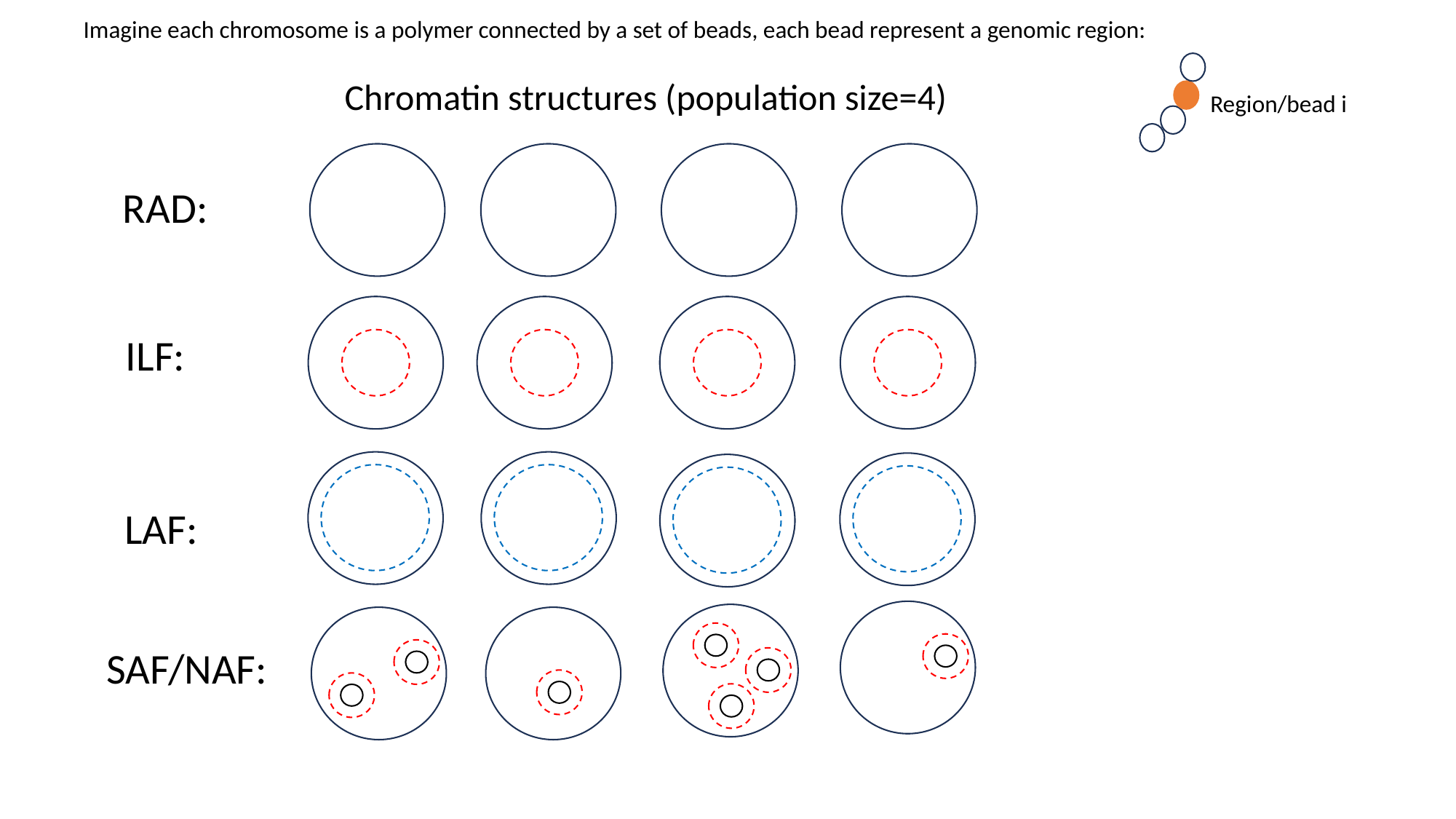

Imagine each chromosome is a polymer connected by a set of beads, each bead represent a genomic region:

Chromatin structures (population size=4)

Region/bead i

RAD:

ILF:

LAF:

SAF/NAF: